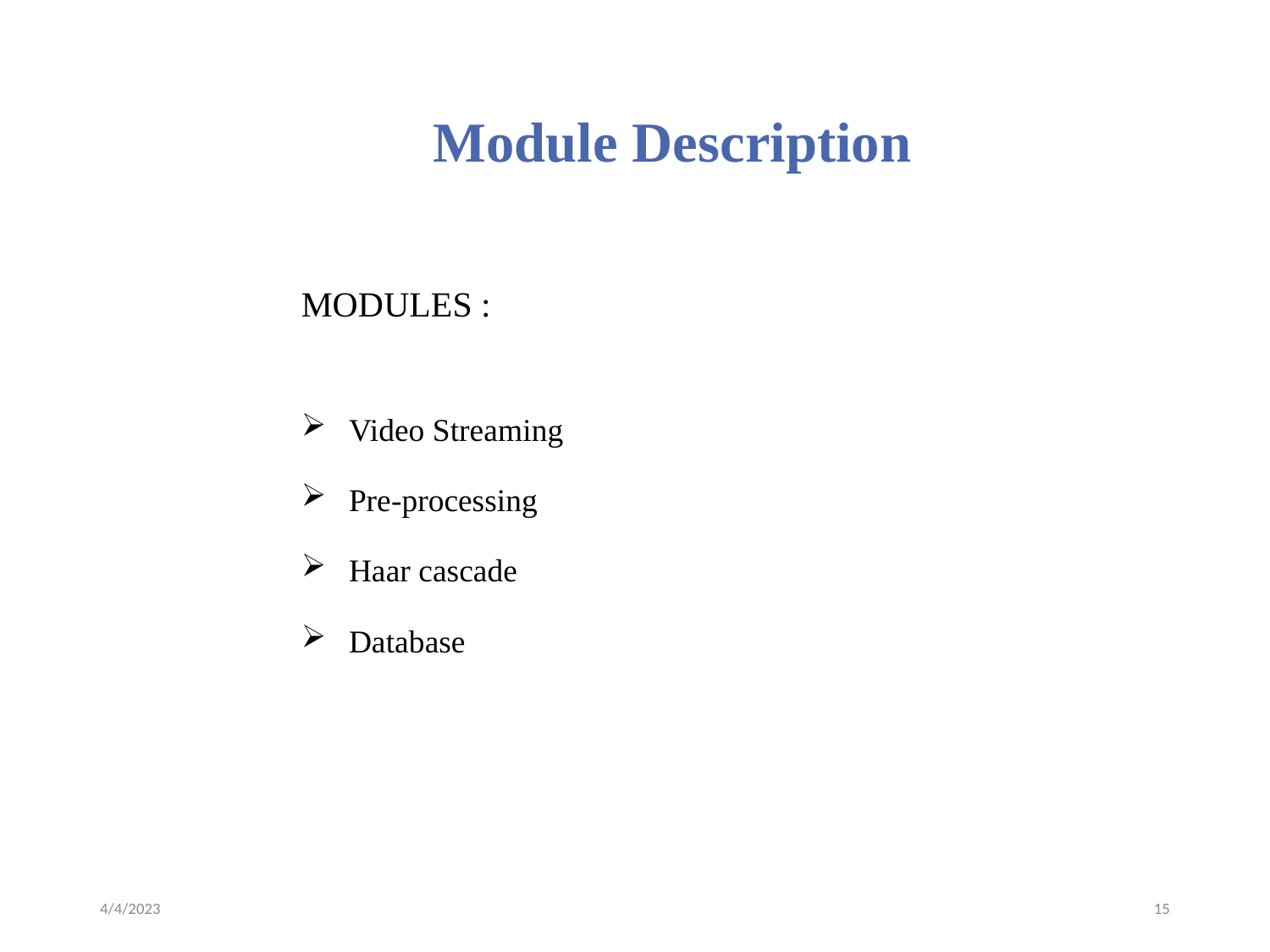

# Module Description

MODULES :

Video Streaming
Pre-processing
Haar cascade
Database

4/4/2023
15